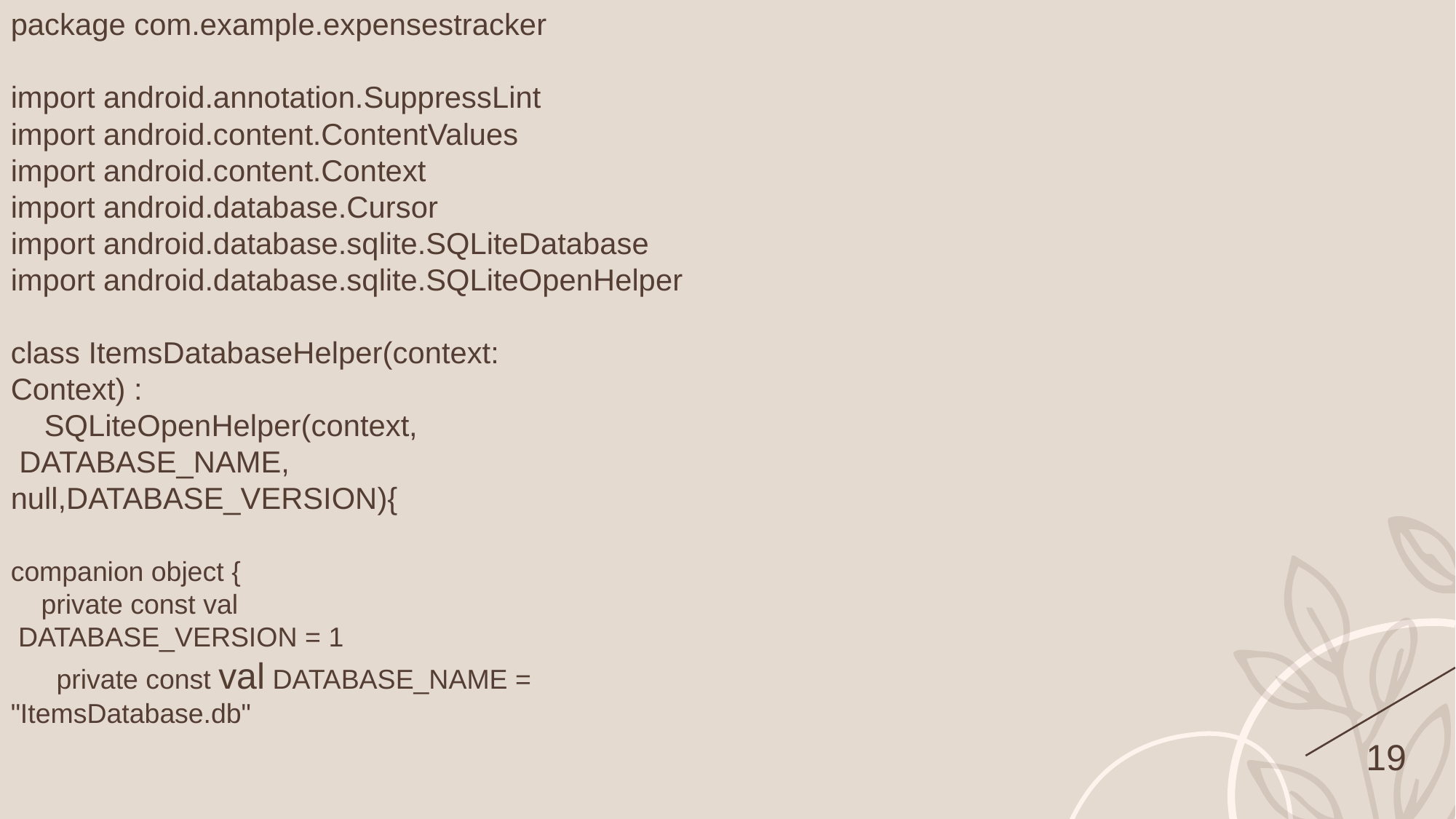

package com.example.expensestracker

import android.annotation.SuppressLint
import android.content.ContentValues
import android.content.Context
import android.database.Cursor
import android.database.sqlite.SQLiteDatabase
import android.database.sqlite.SQLiteOpenHelper

class ItemsDatabaseHelper(context:
Context) :
    SQLiteOpenHelper(context,
 DATABASE_NAME,
null,DATABASE_VERSION){
companion object {
    private const val
 DATABASE_VERSION = 1
      private const val DATABASE_NAME =
"ItemsDatabase.db"
19